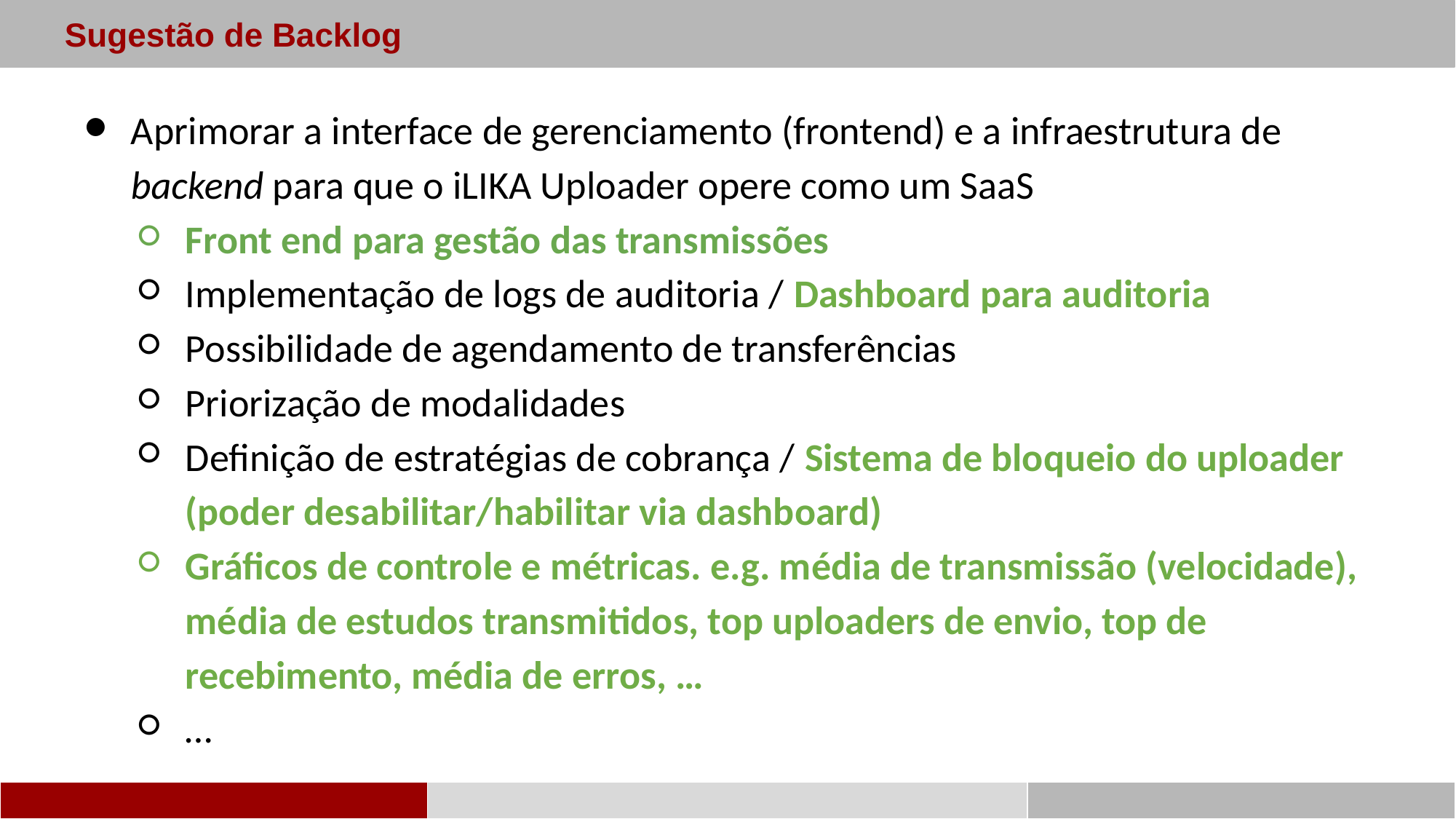

Sugestão de Backlog
Aprimorar a interface de gerenciamento (frontend) e a infraestrutura de backend para que o iLIKA Uploader opere como um SaaS
Front end para gestão das transmissões
Implementação de logs de auditoria / Dashboard para auditoria
Possibilidade de agendamento de transferências
Priorização de modalidades
Definição de estratégias de cobrança / Sistema de bloqueio do uploader (poder desabilitar/habilitar via dashboard)
Gráficos de controle e métricas. e.g. média de transmissão (velocidade), média de estudos transmitidos, top uploaders de envio, top de recebimento, média de erros, …
…